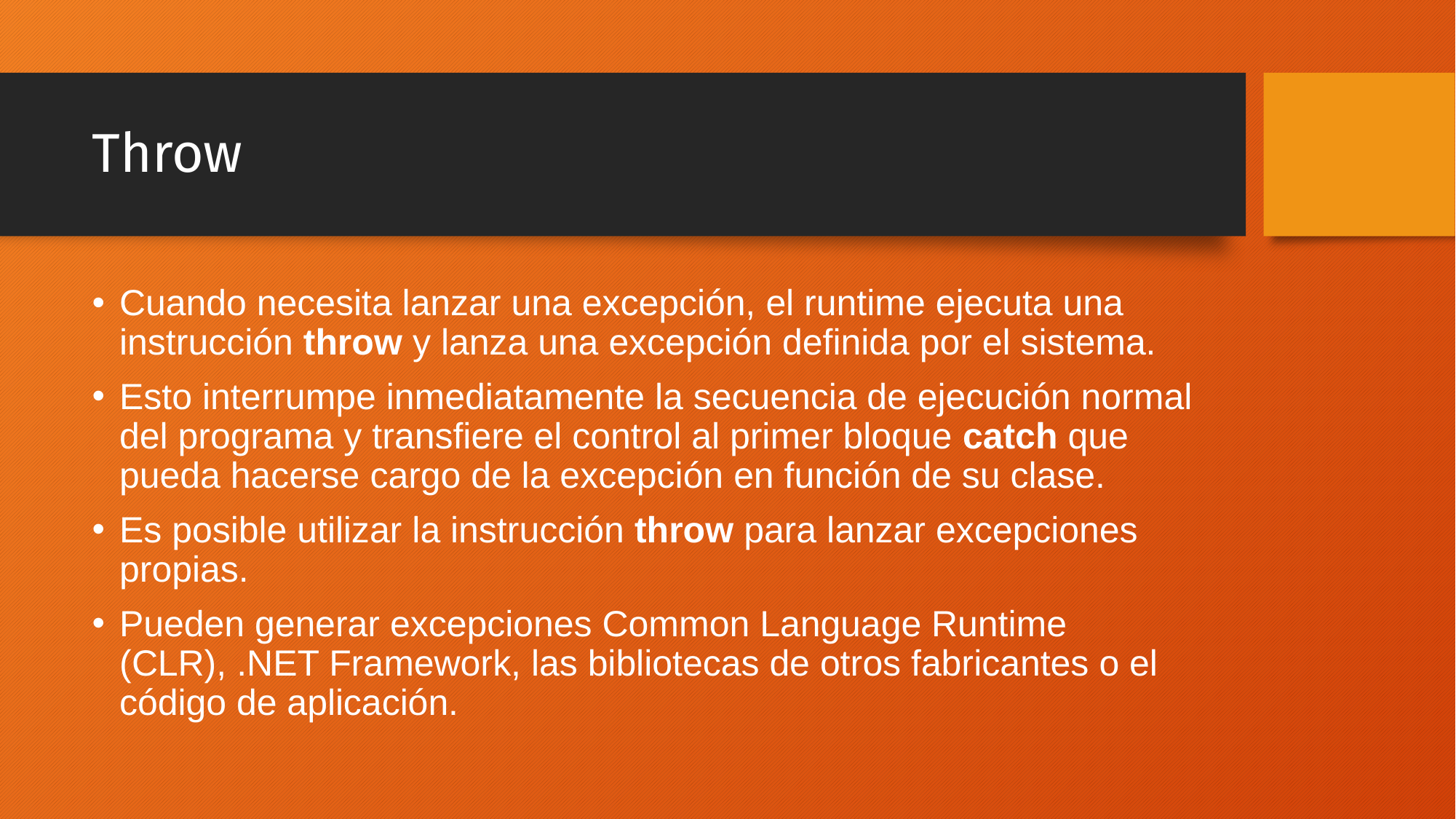

# Throw
Cuando necesita lanzar una excepción, el runtime ejecuta una instrucción throw y lanza una excepción definida por el sistema.
Esto interrumpe inmediatamente la secuencia de ejecución normal del programa y transfiere el control al primer bloque catch que pueda hacerse cargo de la excepción en función de su clase.
Es posible utilizar la instrucción throw para lanzar excepciones propias.
Pueden generar excepciones Common Language Runtime (CLR), .NET Framework, las bibliotecas de otros fabricantes o el código de aplicación.